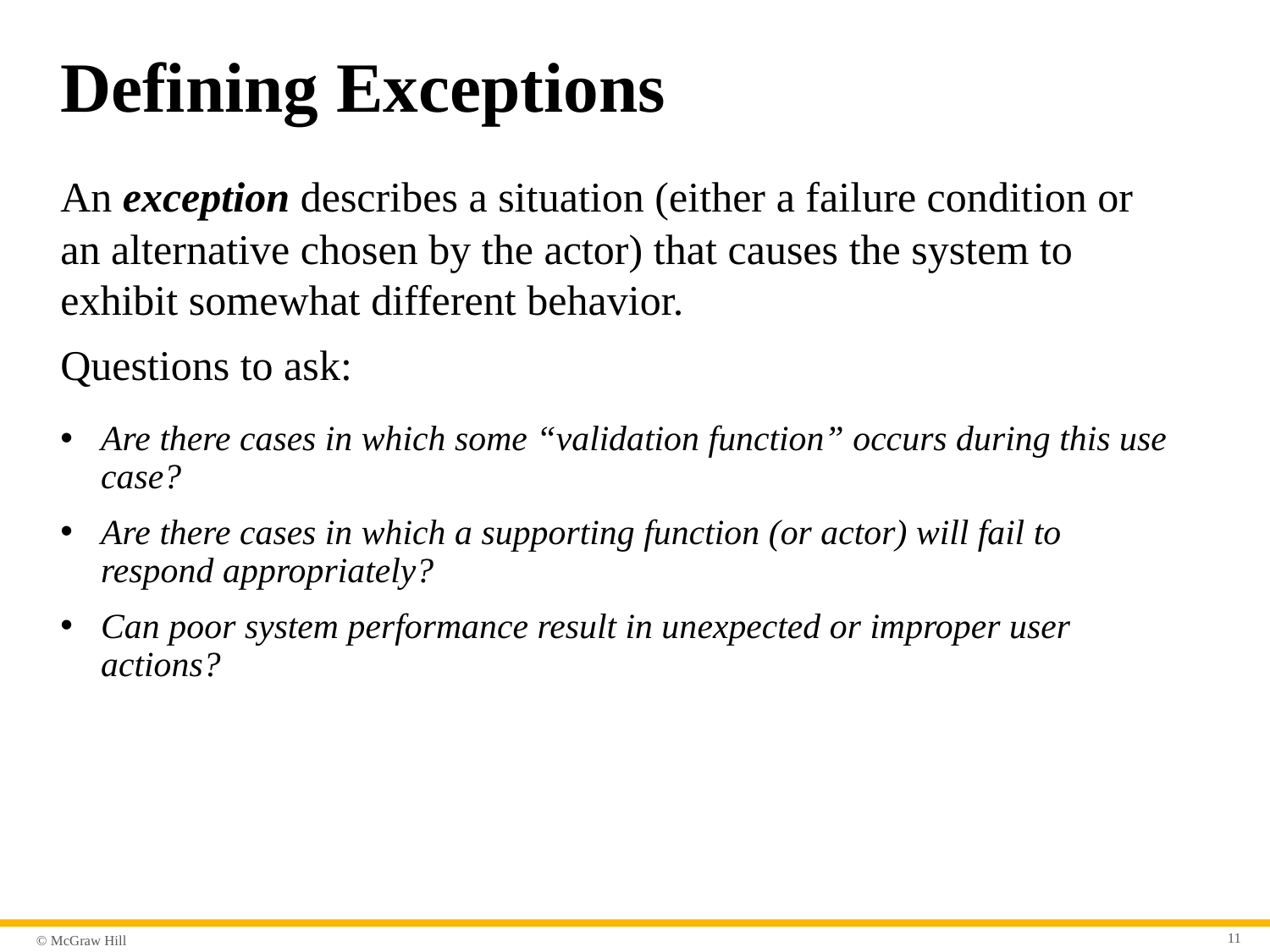

# Defining Exceptions
An exception describes a situation (either a failure condition or an alternative chosen by the actor) that causes the system to exhibit somewhat different behavior.
Questions to ask:
Are there cases in which some “validation function” occurs during this use case?
Are there cases in which a supporting function (or actor) will fail to respond appropriately?
Can poor system performance result in unexpected or improper user actions?
11